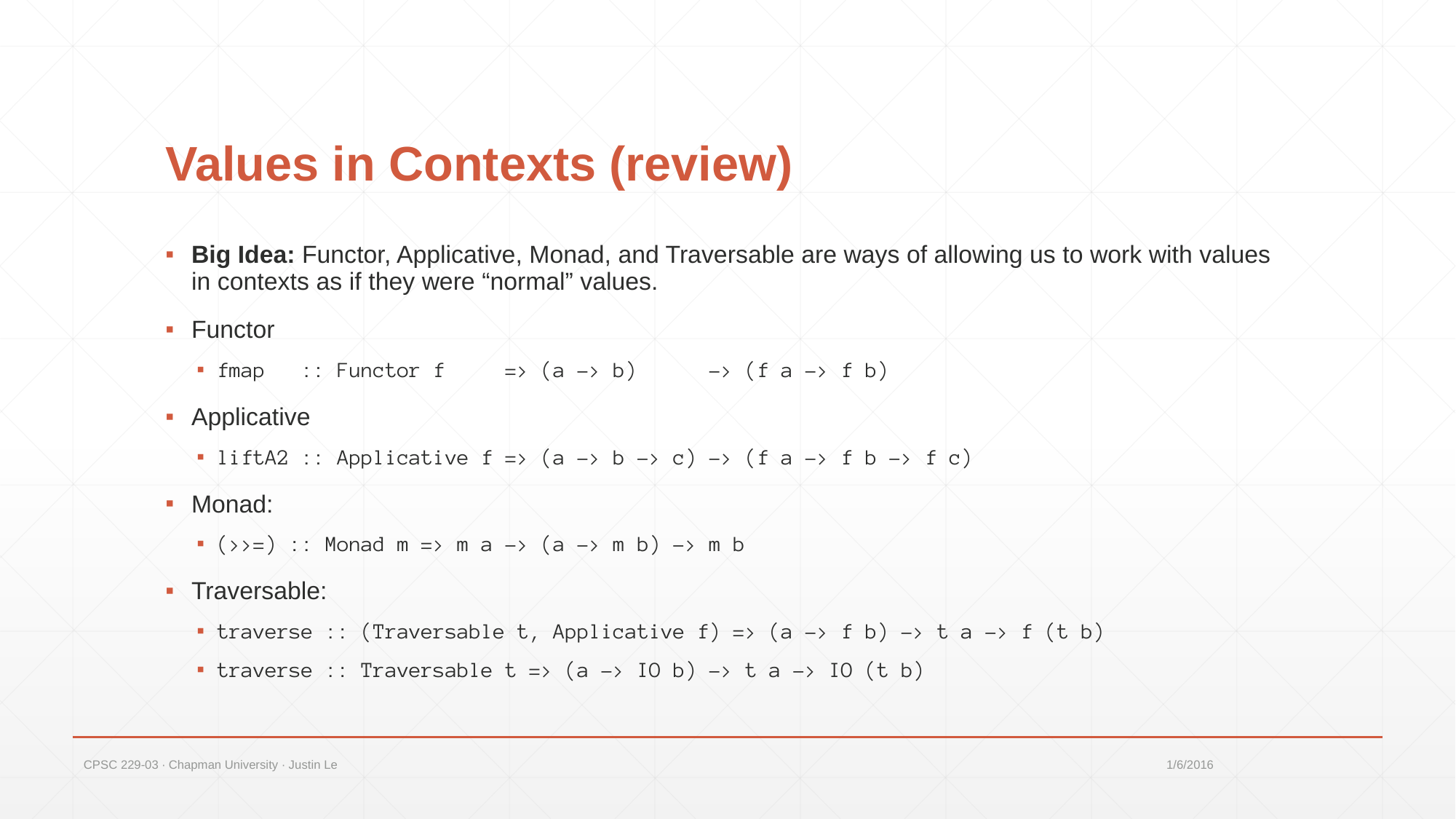

# Values in Contexts (review)
Big Idea: Functor, Applicative, Monad, and Traversable are ways of allowing us to work with values in contexts as if they were “normal” values.
Functor
fmap   :: Functor f     => (a -> b)      -> (f a -> f b)
Applicative
liftA2 :: Applicative f => (a -> b -> c) -> (f a -> f b -> f c)
Monad:
(>>=) :: Monad m => m a -> (a -> m b) -> m b
Traversable:
traverse :: (Traversable t, Applicative f) => (a -> f b) -> t a -> f (t b)
traverse :: Traversable t => (a -> IO b) -> t a -> IO (t b)
CPSC 229-03 ∙ Chapman University ∙ Justin Le
1/6/2016